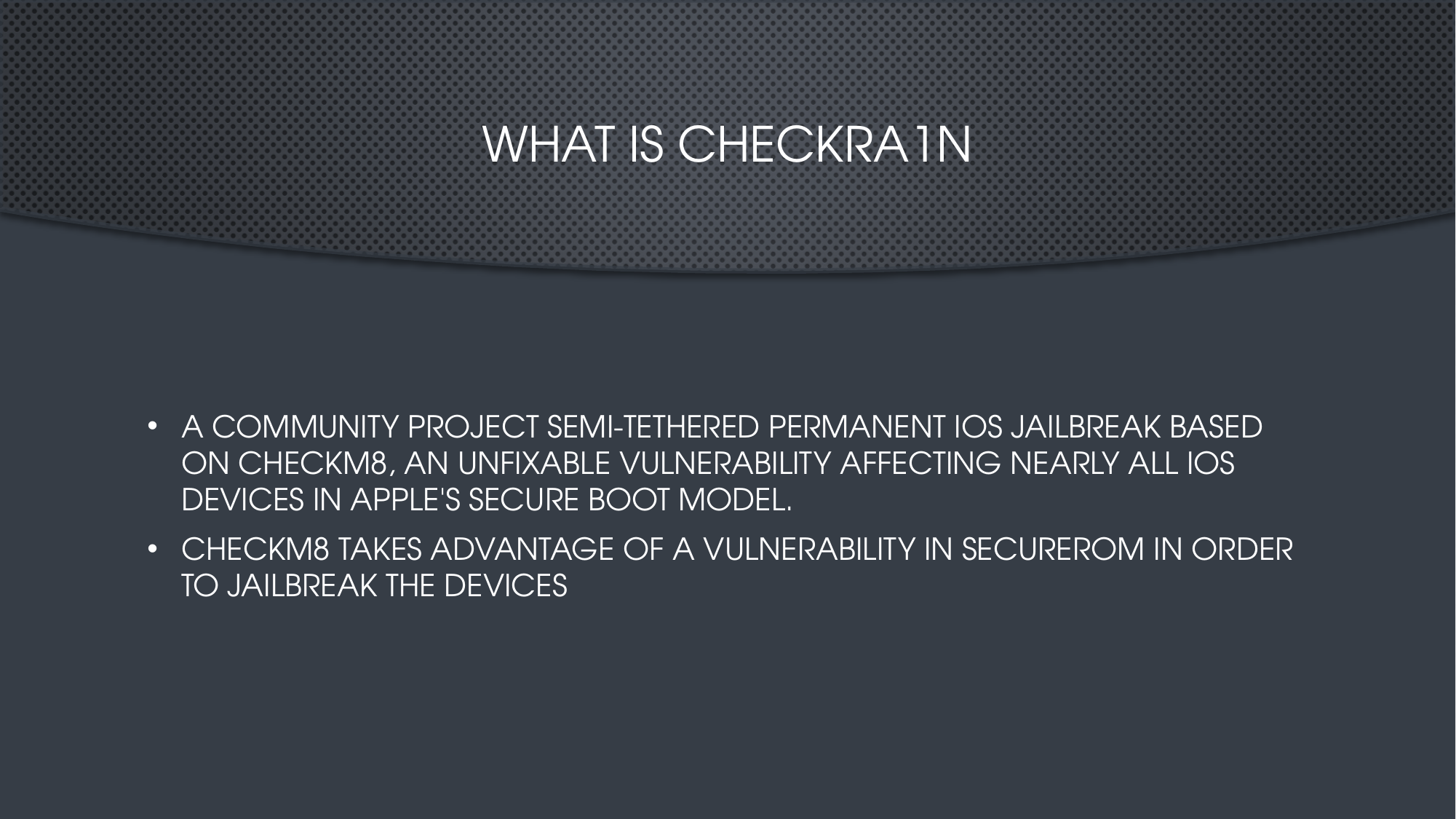

# What is CheckRa1n
A community project semi-tethered permanent iOS jailbreak based on CheckM8, an unfixable vulnerability affecting nearly all iOS devices in Apple's secure boot model.
CheckM8 takes advantage of a vulnerability in SecureROM in order to jailbreak the devices